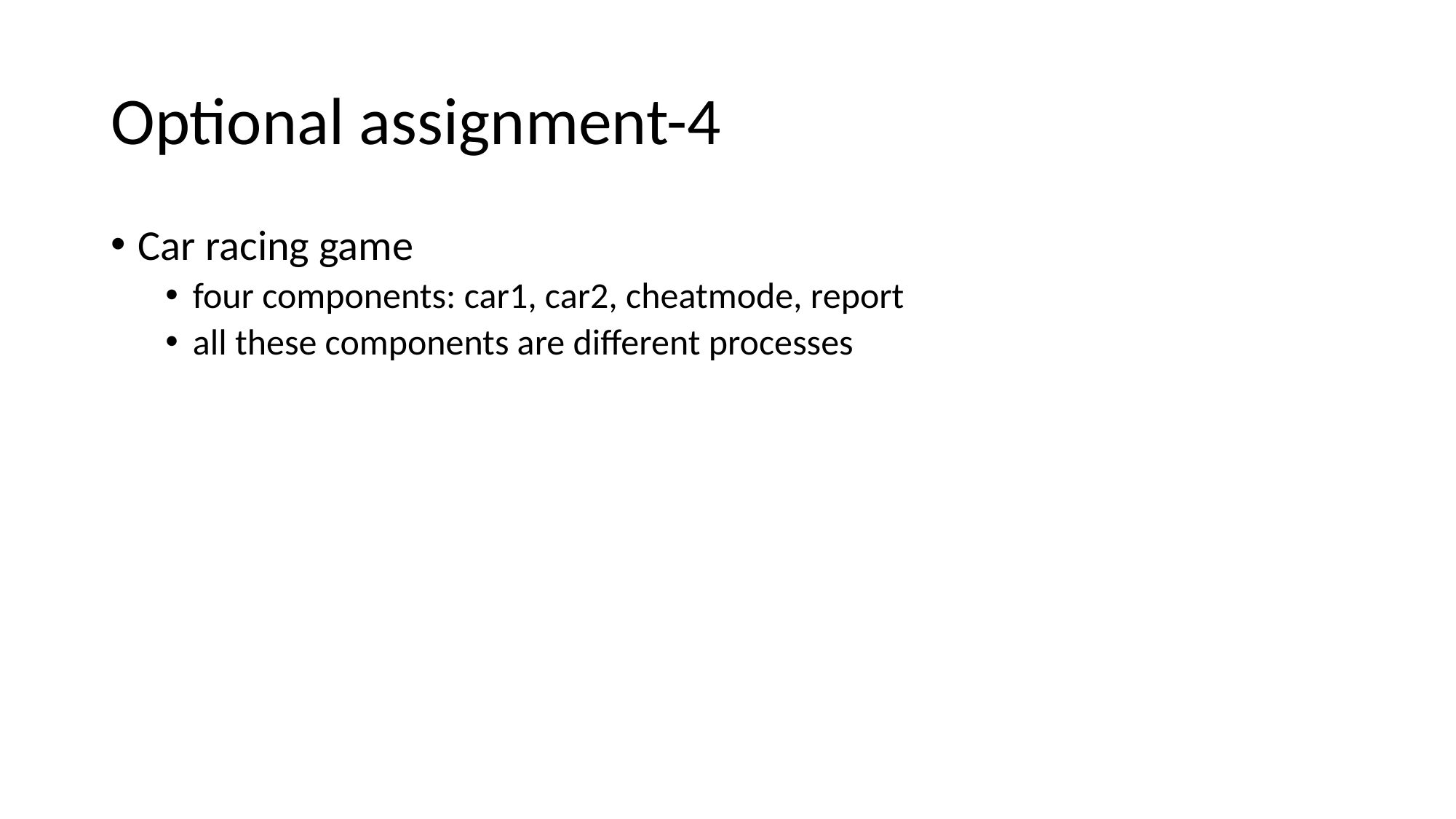

# Optional assignment-4
Car racing game
four components: car1, car2, cheatmode, report
all these components are different processes